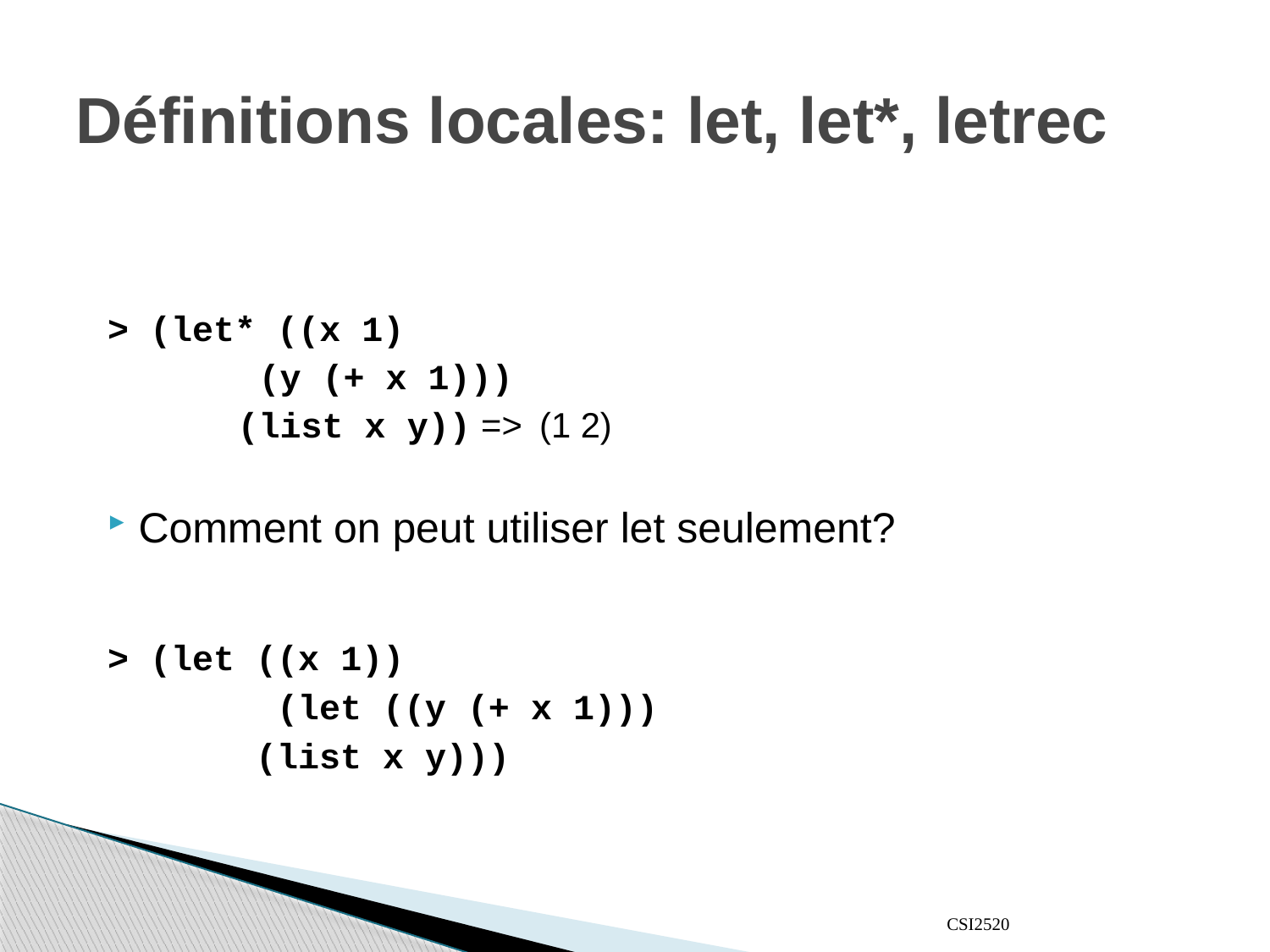

# Définitions locales: let, let*, letrec
> (let* ((x 1)
   (y (+ x 1)))
  (list x y))	=> (1 2)

 Comment on peut utiliser let seulement?

> (let ((x 1))
  (let ((y (+ x 1)))
 (list x y)))
CSI2520